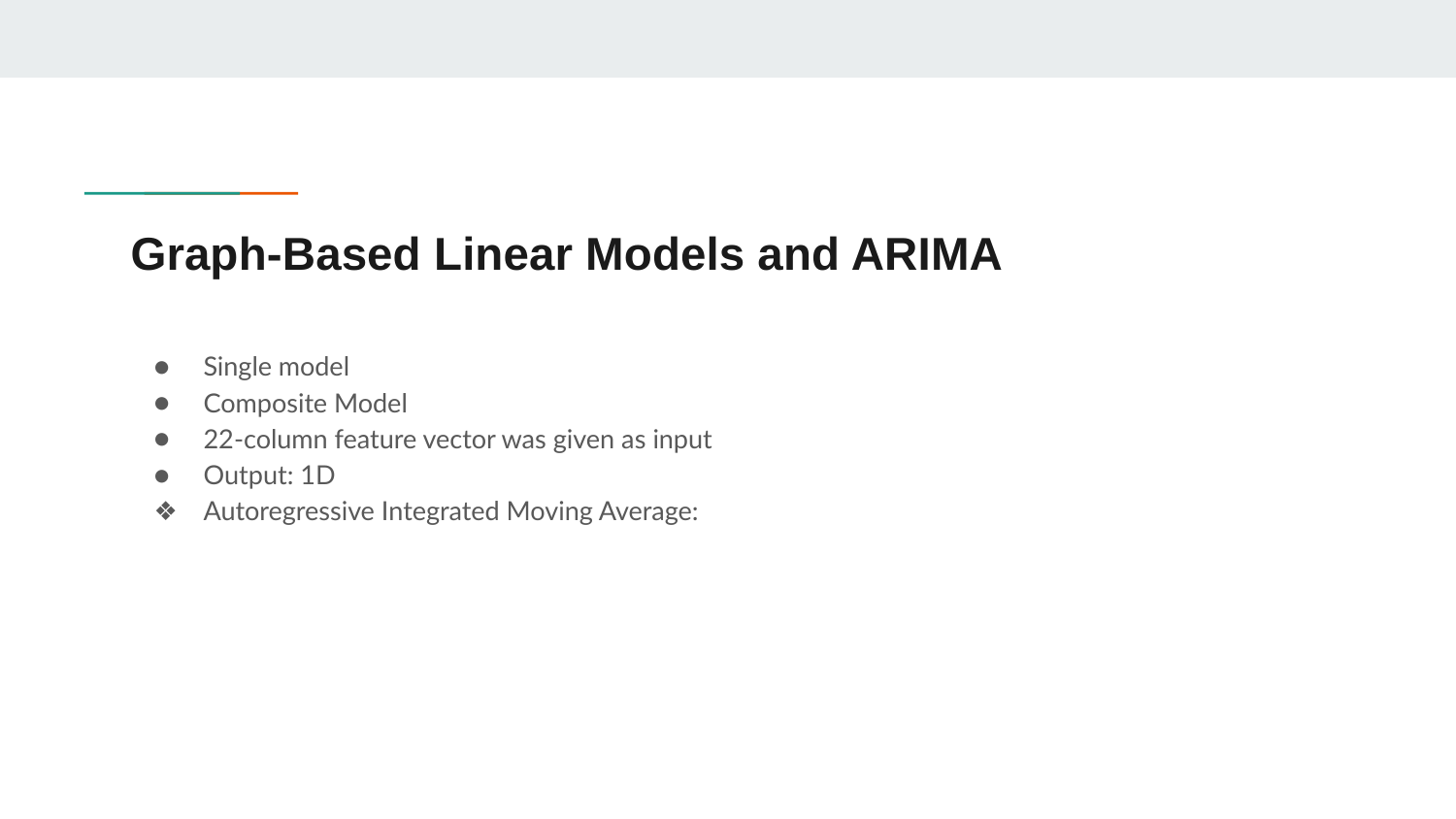

# Graph-Based Linear Models and ARIMA
Single model
Composite Model
22-column feature vector was given as input
Output: 1D
Autoregressive Integrated Moving Average: